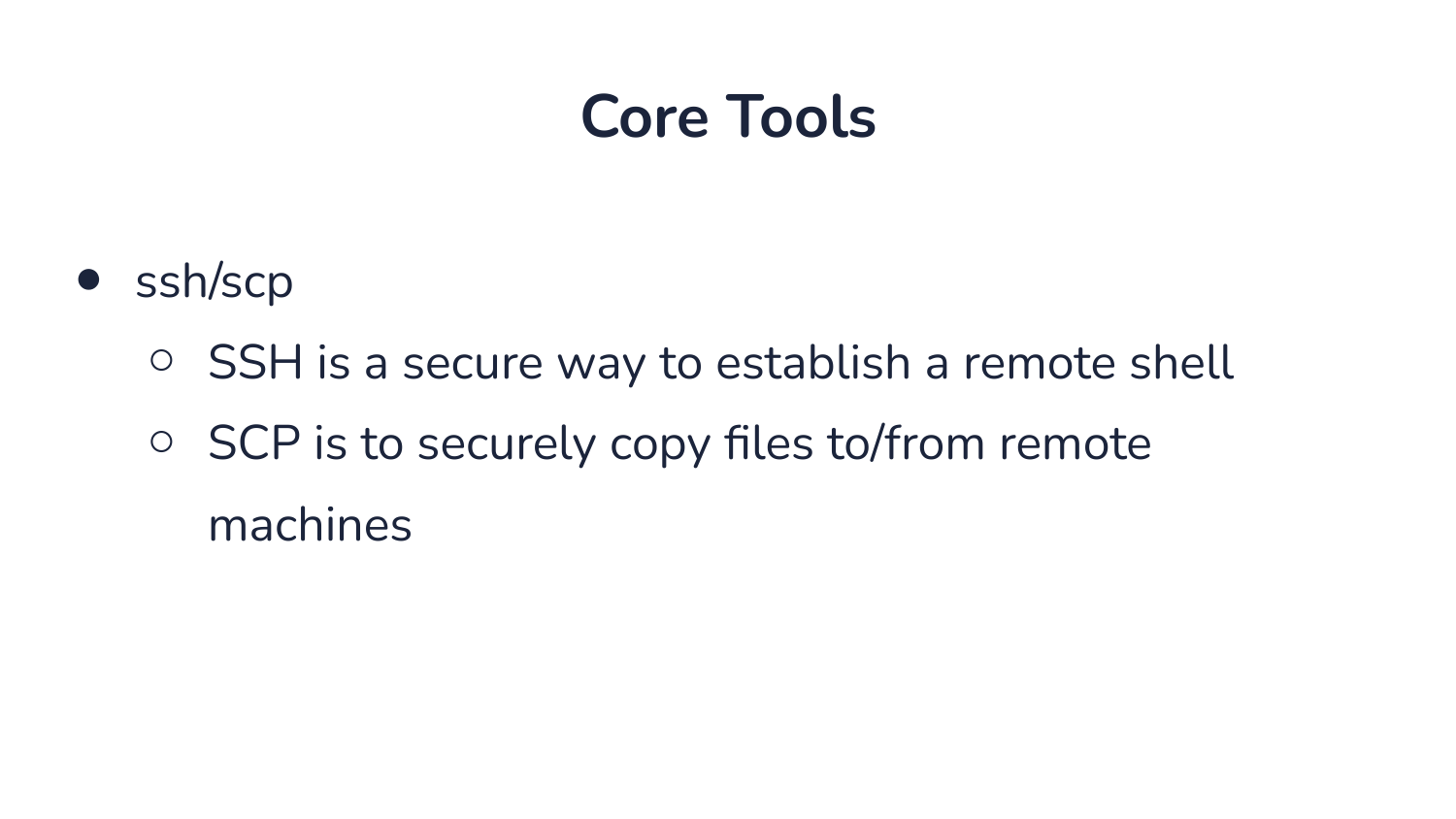

Core Tools
ssh/scp
SSH is a secure way to establish a remote shell
SCP is to securely copy files to/from remote machines